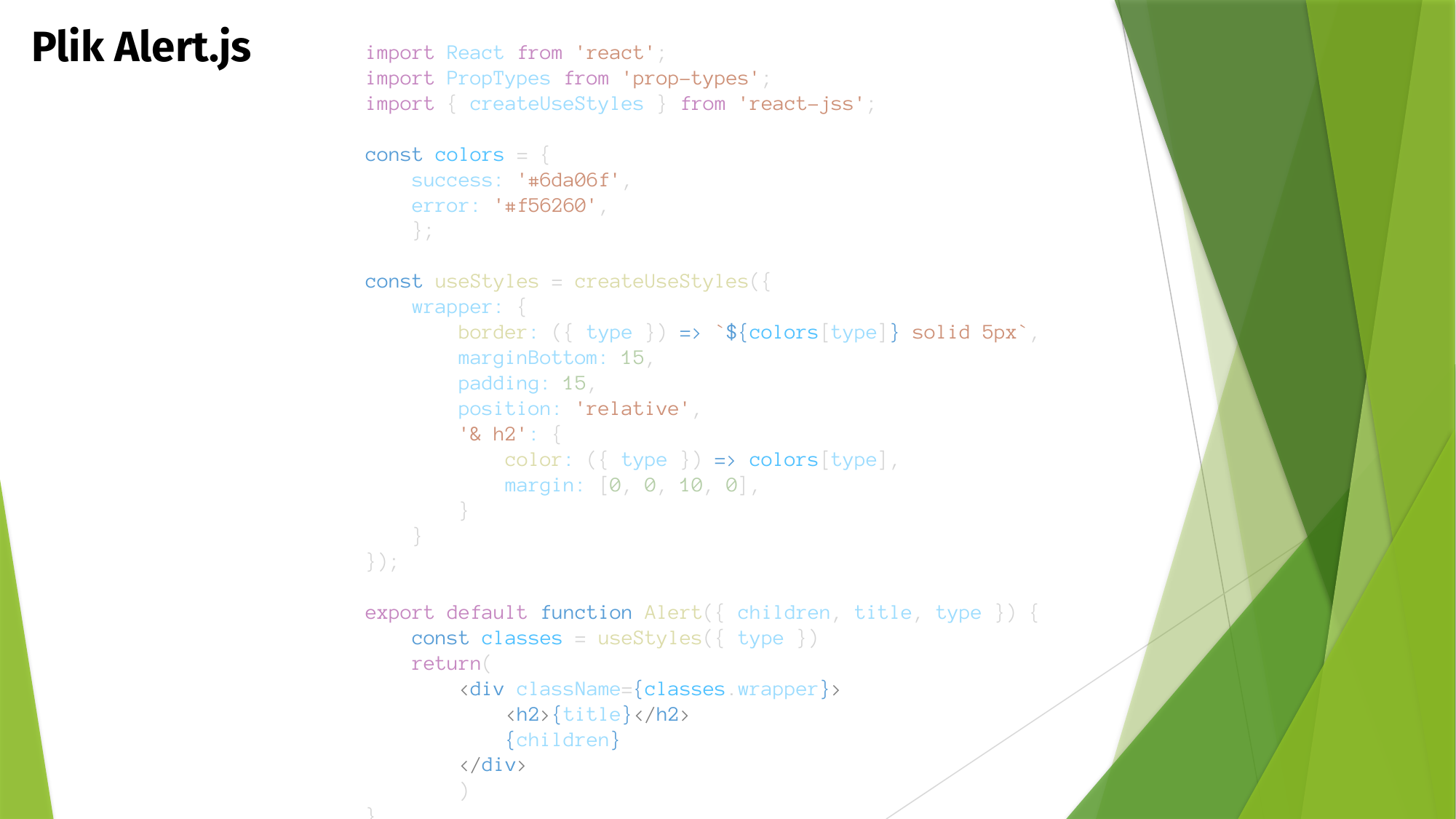

Plik Alert.js
import React from 'react';
import PropTypes from 'prop-types';
import { createUseStyles } from 'react-jss';
const colors = {
    success: '#6da06f',
    error: '#f56260',
    };

const useStyles = createUseStyles({
    wrapper: {
        border: ({ type }) => `${colors[type]} solid 5px`,
        marginBottom: 15,
        padding: 15,
        position: 'relative',
        '& h2': {
            color: ({ type }) => colors[type],
            margin: [0, 0, 10, 0],
        }
    }
});
export default function Alert({ children, title, type }) {
    const classes = useStyles({ type })
    return(
        <div className={classes.wrapper}>
            <h2>{title}</h2>
            {children}
        </div>
        )
}